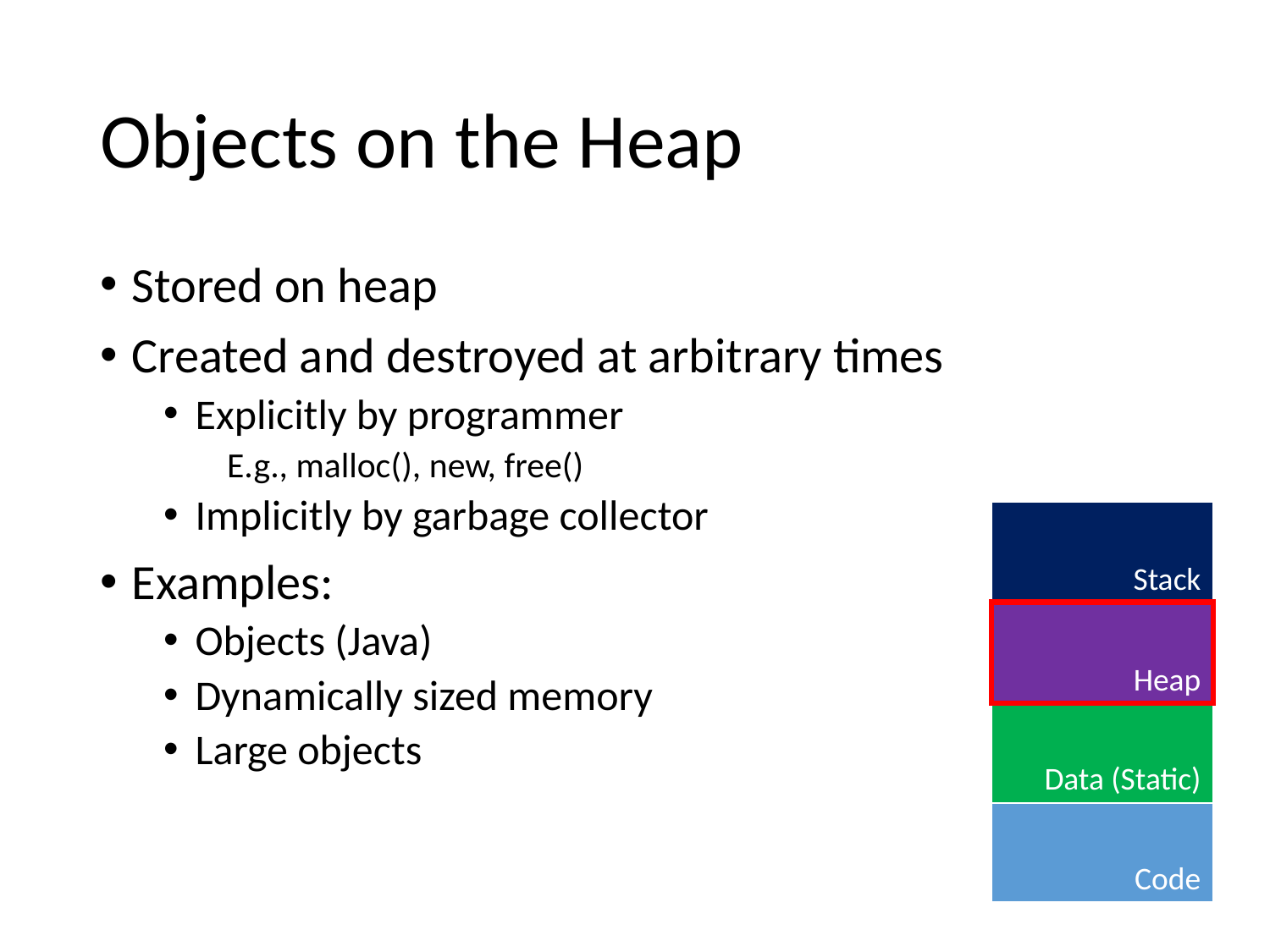

# Objects on the Heap
Stored on heap
Created and destroyed at arbitrary times
Explicitly by programmer
E.g., malloc(), new, free()
Implicitly by garbage collector
Examples:
Objects (Java)
Dynamically sized memory
Large objects
Stack
Heap
Data (Static)
Code